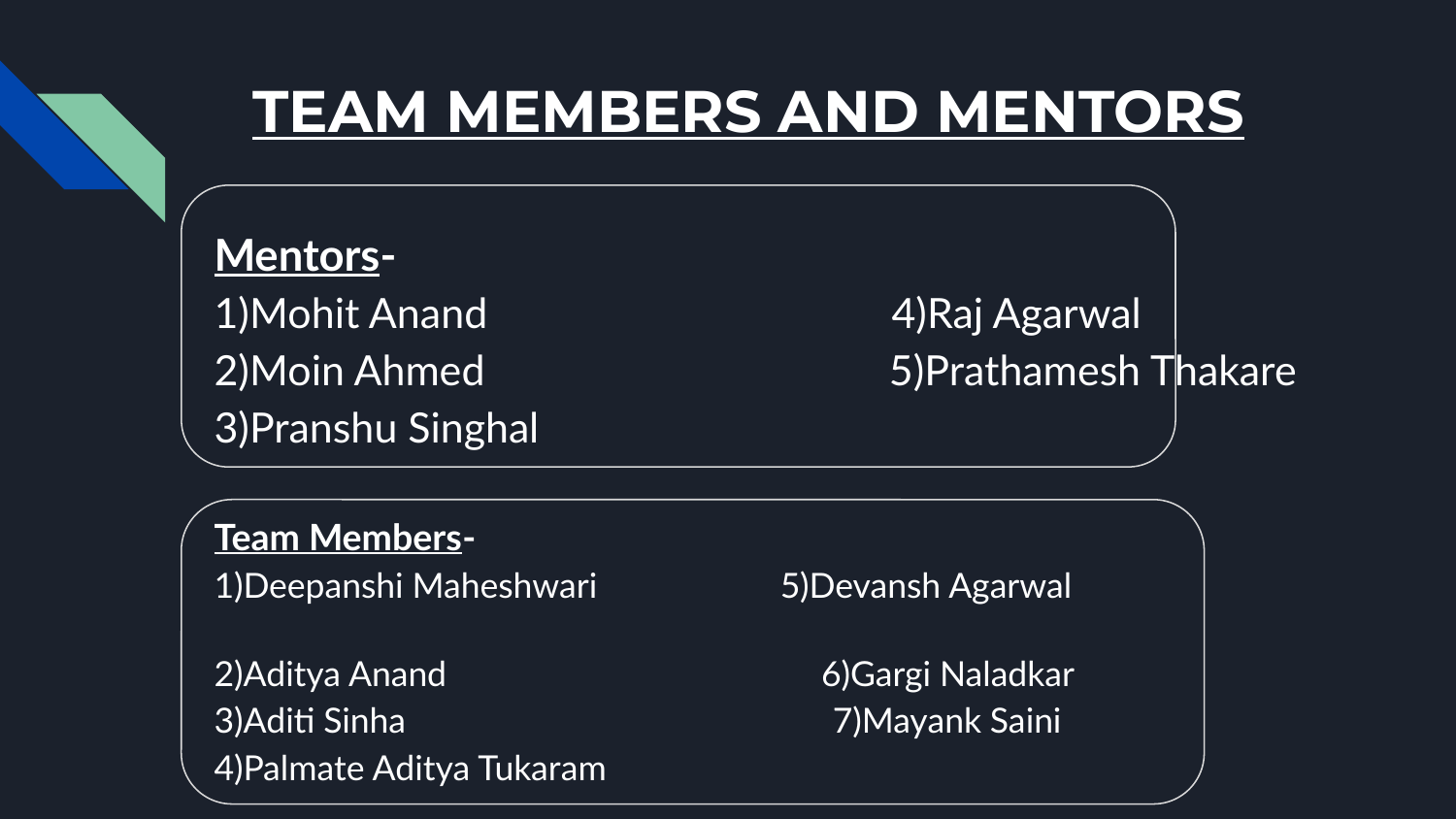

# TEAM MEMBERS AND MENTORS

Mentors-
1)Mohit Anand                                      4)Raj Agarwal
2)Moin Ahmed                                      5)Prathamesh Thakare
3)Pranshu Singhal

Team Members-
1)Deepanshi Maheshwari                     5)Devansh Agarwal
2)Aditya Anand                                           6)Gargi Naladkar
3)Aditi Sinha                                                 7)Mayank Saini
4)Palmate Aditya Tukaram